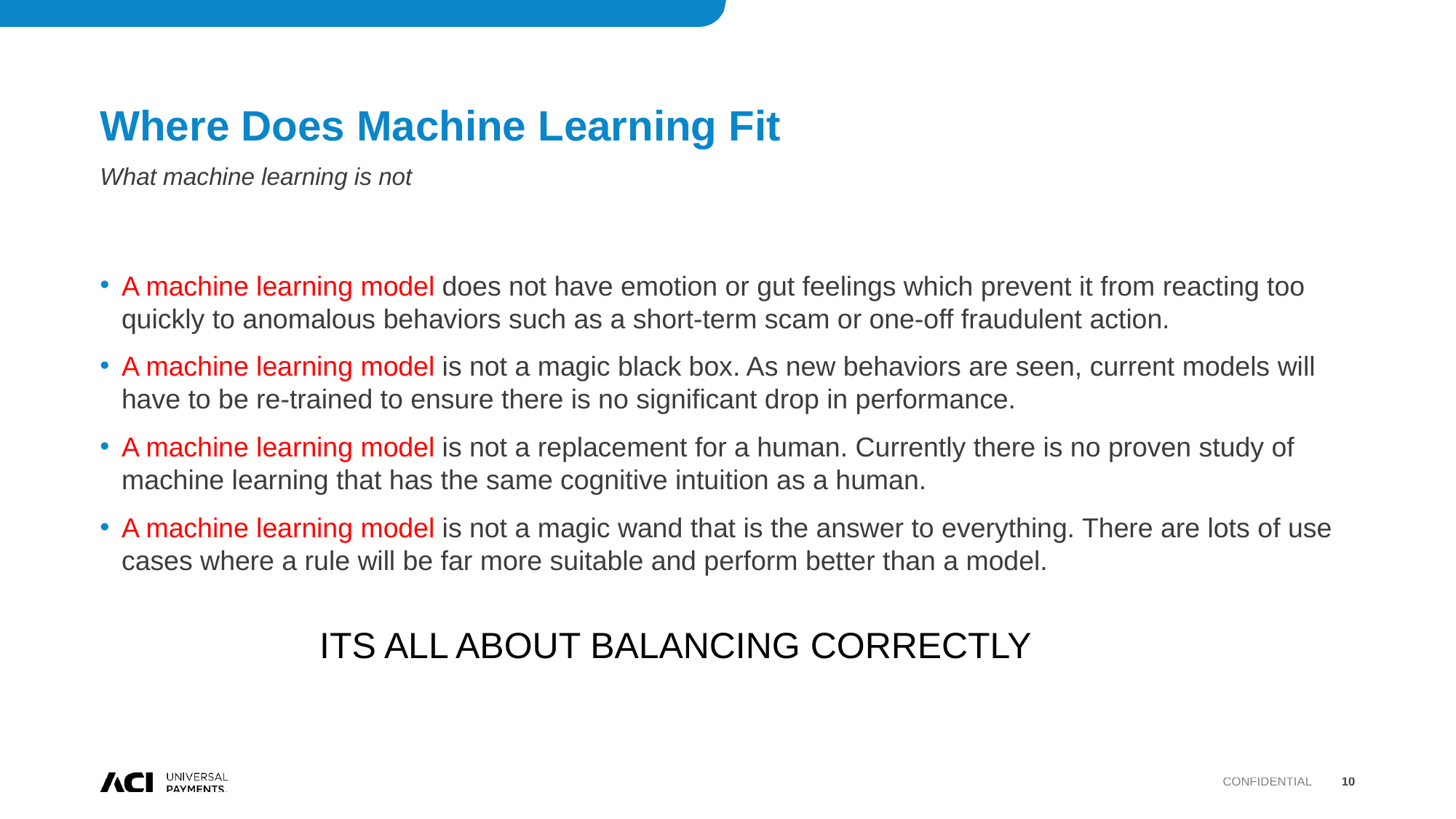

# Where Does Machine Learning Fit

What machine learning is not

A machine learning model does not have emotion or gut feelings which prevent it from reacting too quickly to anomalous behaviors such as a short-term scam or one-off fraudulent action.
A machine learning model is not a magic black box. As new behaviors are seen, current models will have to be re-trained to ensure there is no significant drop in performance.
A machine learning model is not a replacement for a human. Currently there is no proven study of machine learning that has the same cognitive intuition as a human.
A machine learning model is not a magic wand that is the answer to everything. There are lots of use cases where a rule will be far more suitable and perform better than a model.

ITS ALL ABOUT BALANCING CORRECTLY
Confidential
10